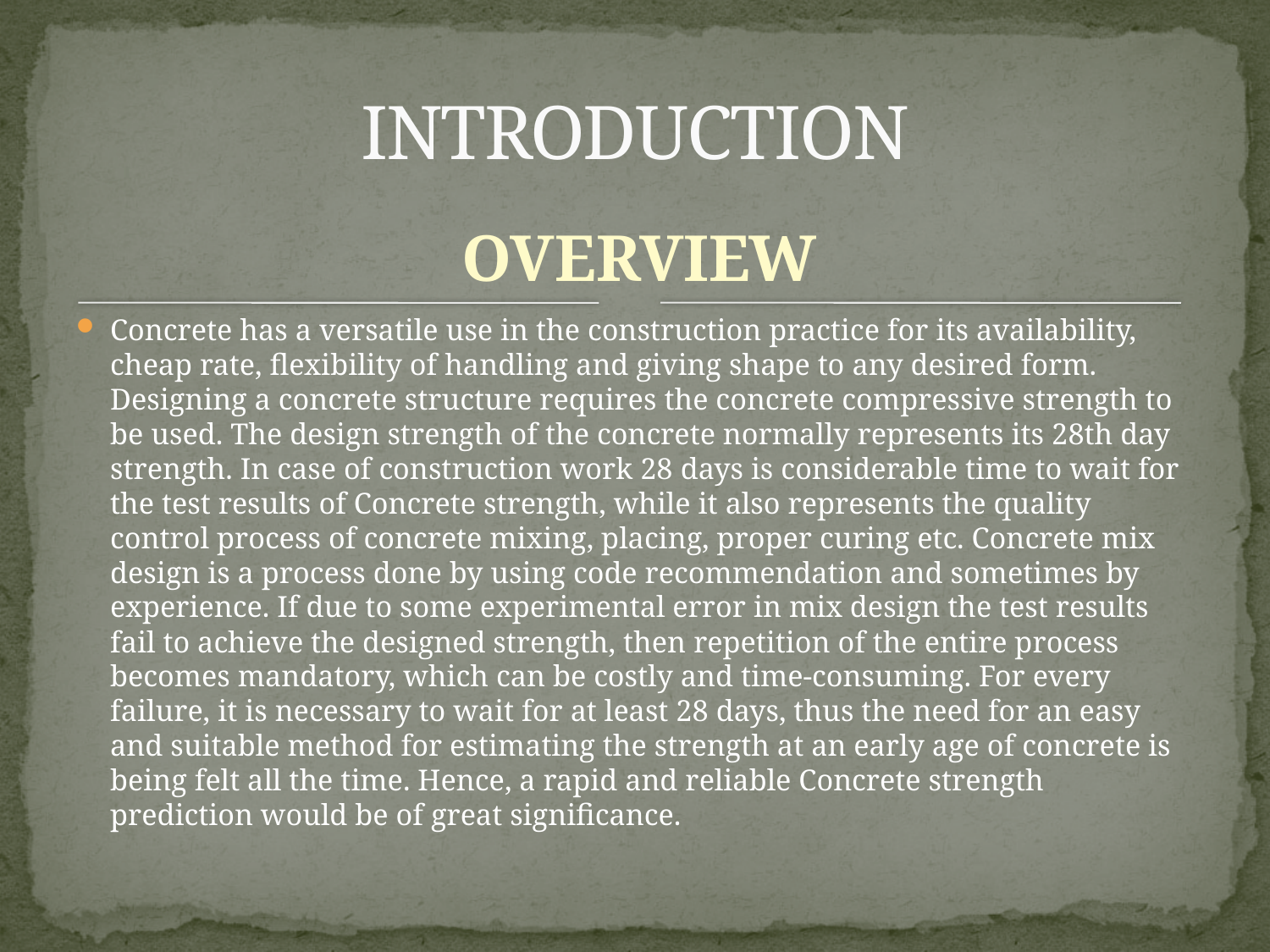

# INTRODUCTION
OVERVIEW
Concrete has a versatile use in the construction practice for its availability, cheap rate, flexibility of handling and giving shape to any desired form. Designing a concrete structure requires the concrete compressive strength to be used. The design strength of the concrete normally represents its 28th day strength. In case of construction work 28 days is considerable time to wait for the test results of Concrete strength, while it also represents the quality control process of concrete mixing, placing, proper curing etc. Concrete mix design is a process done by using code recommendation and sometimes by experience. If due to some experimental error in mix design the test results fail to achieve the designed strength, then repetition of the entire process becomes mandatory, which can be costly and time-consuming. For every failure, it is necessary to wait for at least 28 days, thus the need for an easy and suitable method for estimating the strength at an early age of concrete is being felt all the time. Hence, a rapid and reliable Concrete strength prediction would be of great significance.